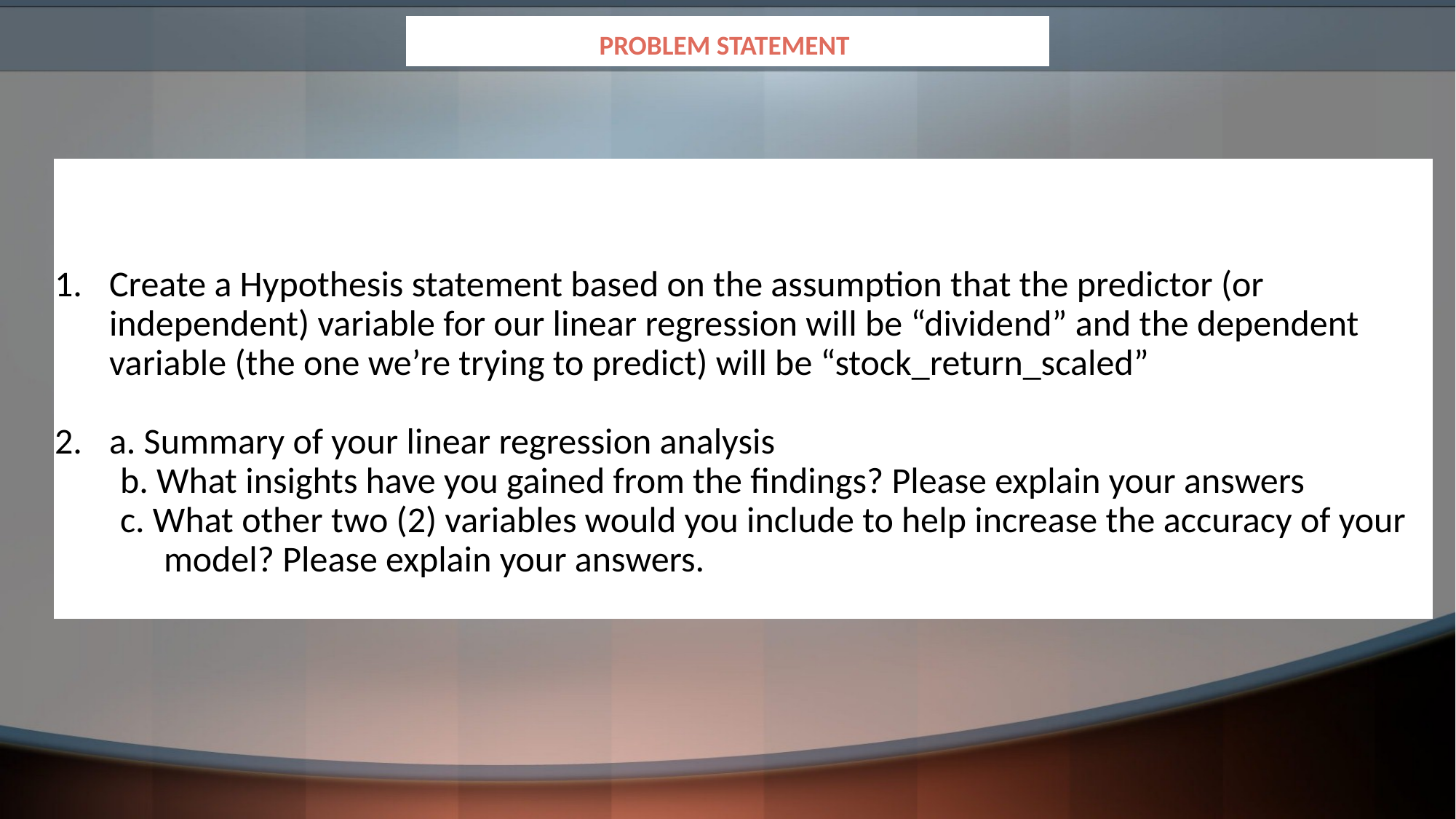

# PROBLEM STATEMENT
Create a Hypothesis statement based on the assumption that the predictor (or independent) variable for our linear regression will be “dividend” and the dependent variable (the one we’re trying to predict) will be “stock_return_scaled”

a. Summary of your linear regression analysis
        b. What insights have you gained from the findings? Please explain your answers
        c. What other two (2) variables would you include to help increase the accuracy of your 	model? Please explain your answers.